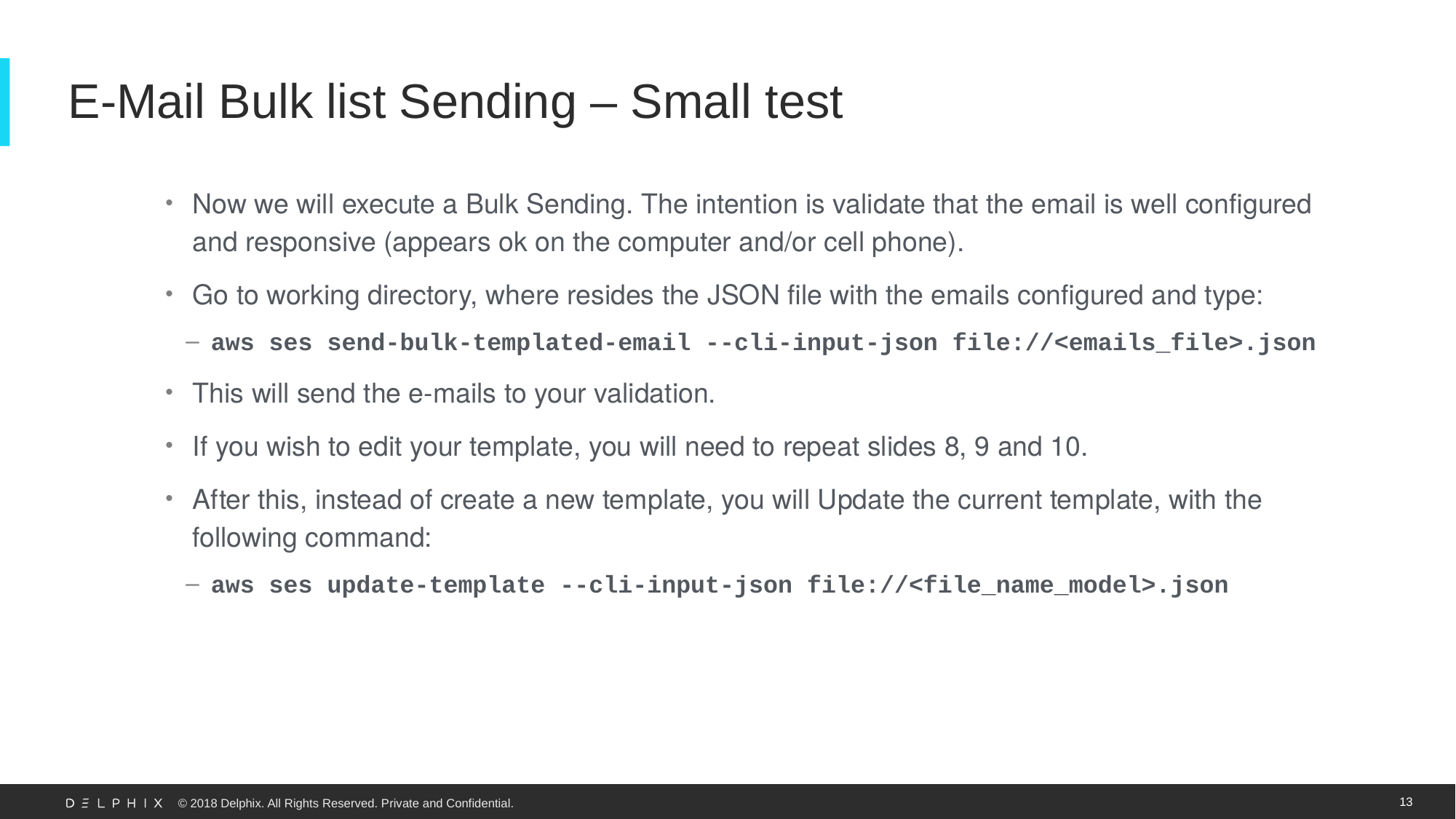

# E-Mail Bulk list Sending – Small test
Now we will execute a Bulk Sending. The intention is validate that the email is well configured and responsive (appears ok on the computer and/or cell phone).
Go to working directory, where resides the JSON file with the emails configured and type:
aws ses send-bulk-templated-email --cli-input-json file://<emails_file>.json
This will send the e-mails to your validation.
If you wish to edit your template, you will need to repeat slides 8, 9 and 10.
After this, instead of create a new template, you will Update the current template, with the following command:
aws ses update-template --cli-input-json file://<file_name_model>.json

13